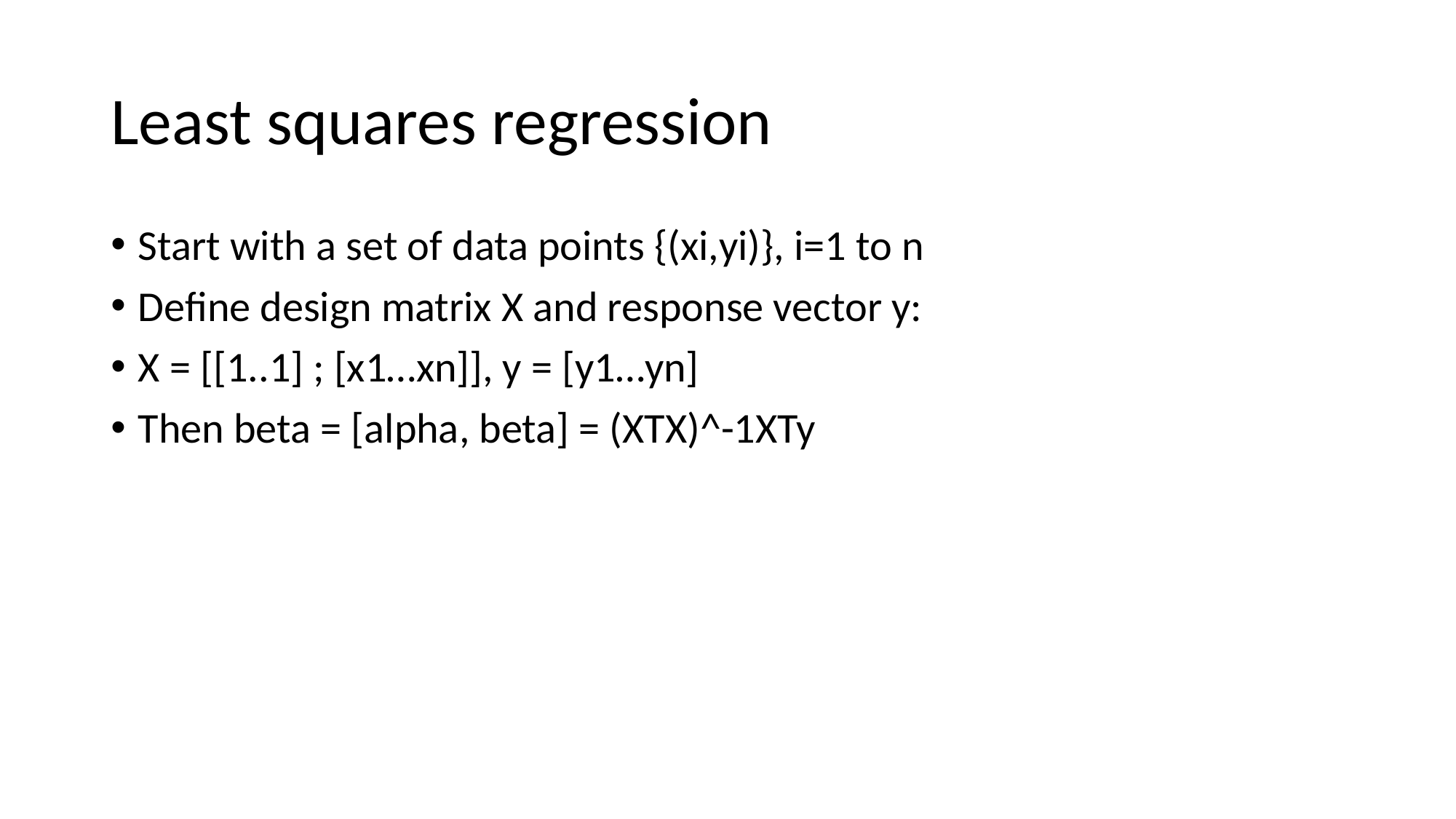

# Least squares regression
Start with a set of data points {(xi,yi)}, i=1 to n
Define design matrix X and response vector y:
X = [[1..1] ; [x1…xn]], y = [y1…yn]
Then beta = [alpha, beta] = (XTX)^-1XTy